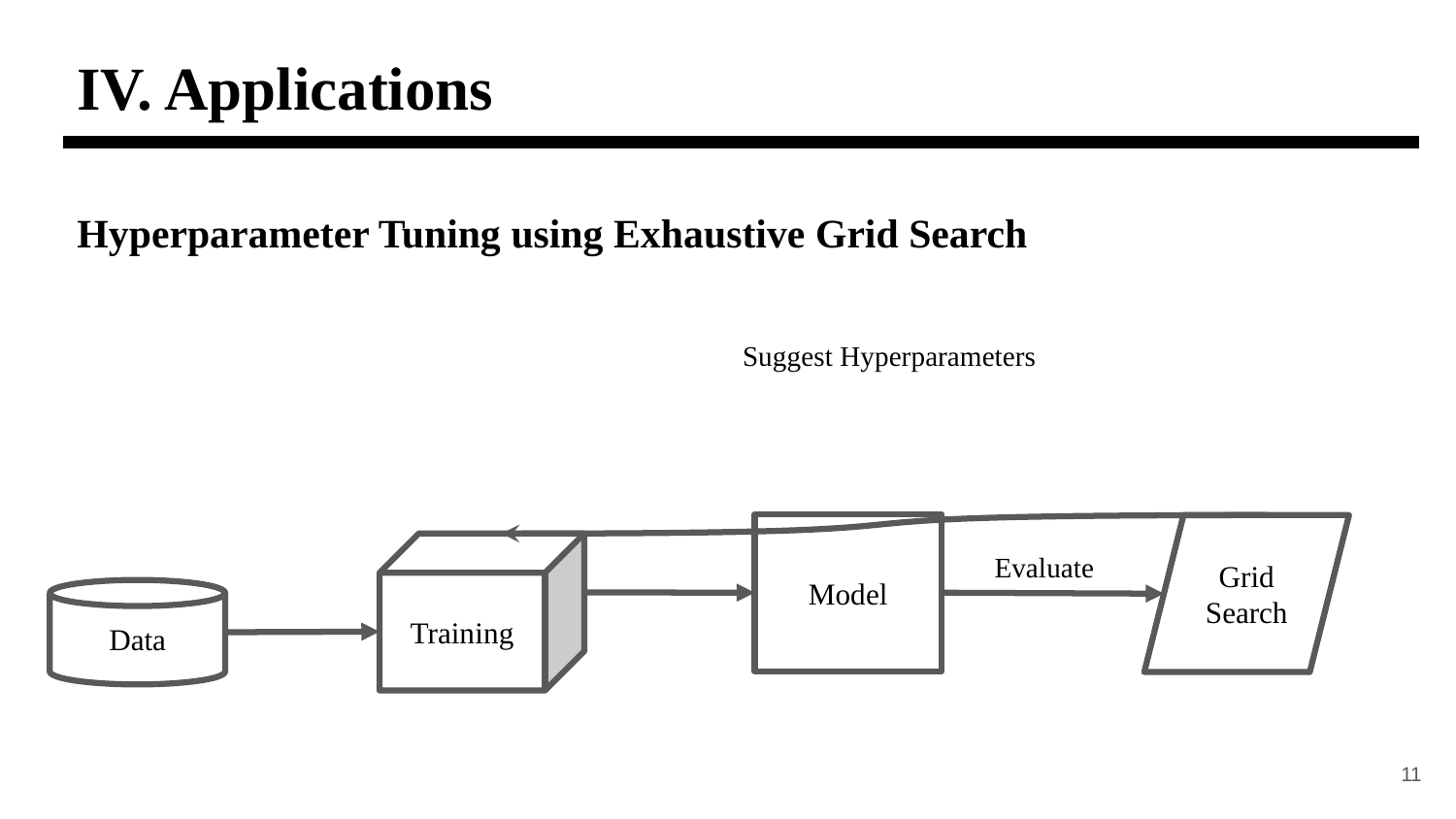

# IV. Applications
Hyperparameter Tuning using Exhaustive Grid Search
Suggest Hyperparameters
Model
Grid Search
Training
Data
Evaluate
11